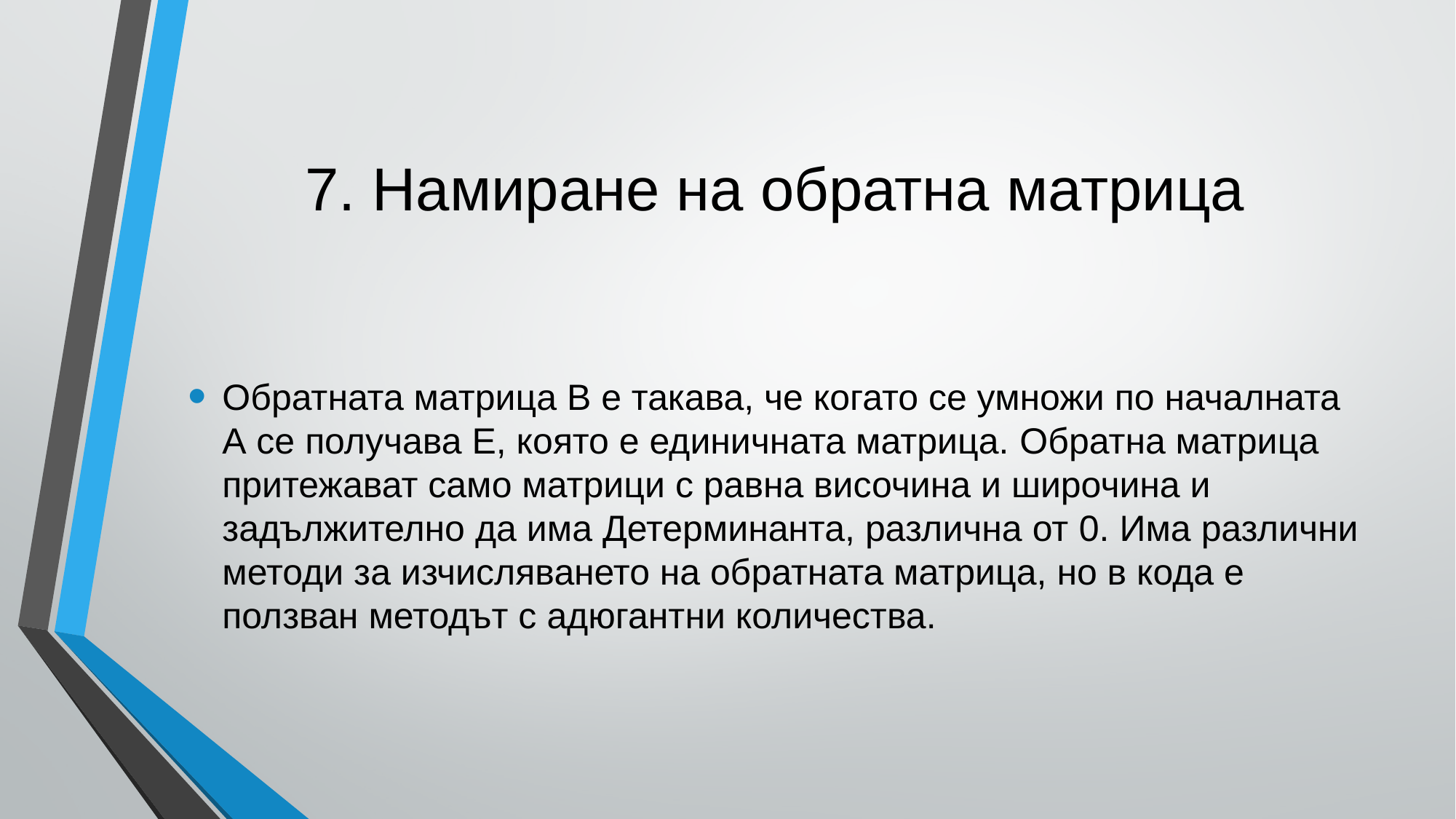

# 7. Намиране на обратна матрица
Обратната матрица B е такава, че когато се умножи по началната А се получава Е, която е единичната матрица. Обратна матрица притежават само матрици с равна височина и широчина и задължително да има Детерминанта, различна от 0. Има различни методи за изчисляването на обратната матрица, но в кода е ползван методът с адюгантни количества.